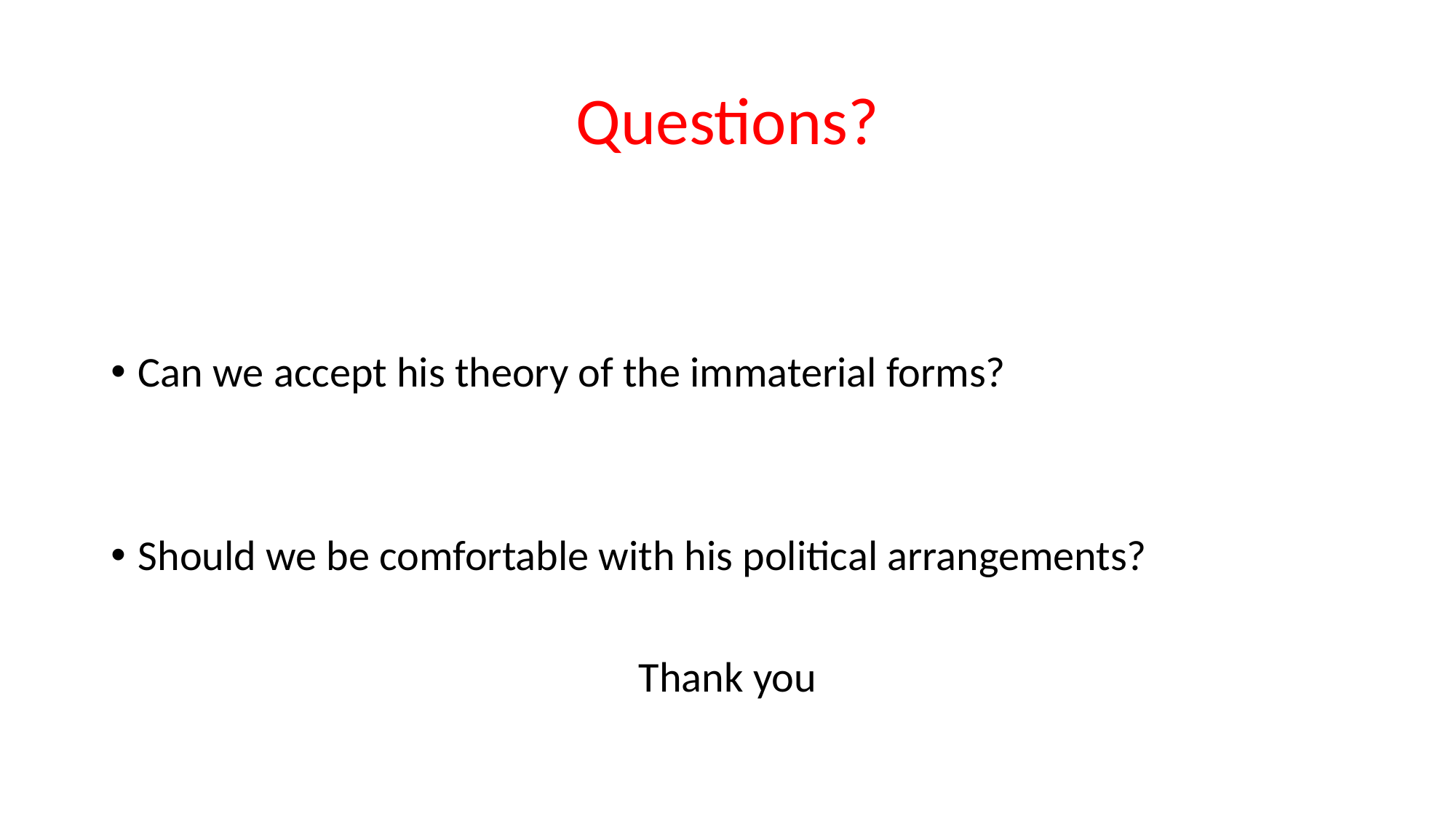

# Questions?

Can we accept his theory of the immaterial forms?

Should we be comfortable with his political arrangements?

Thank you